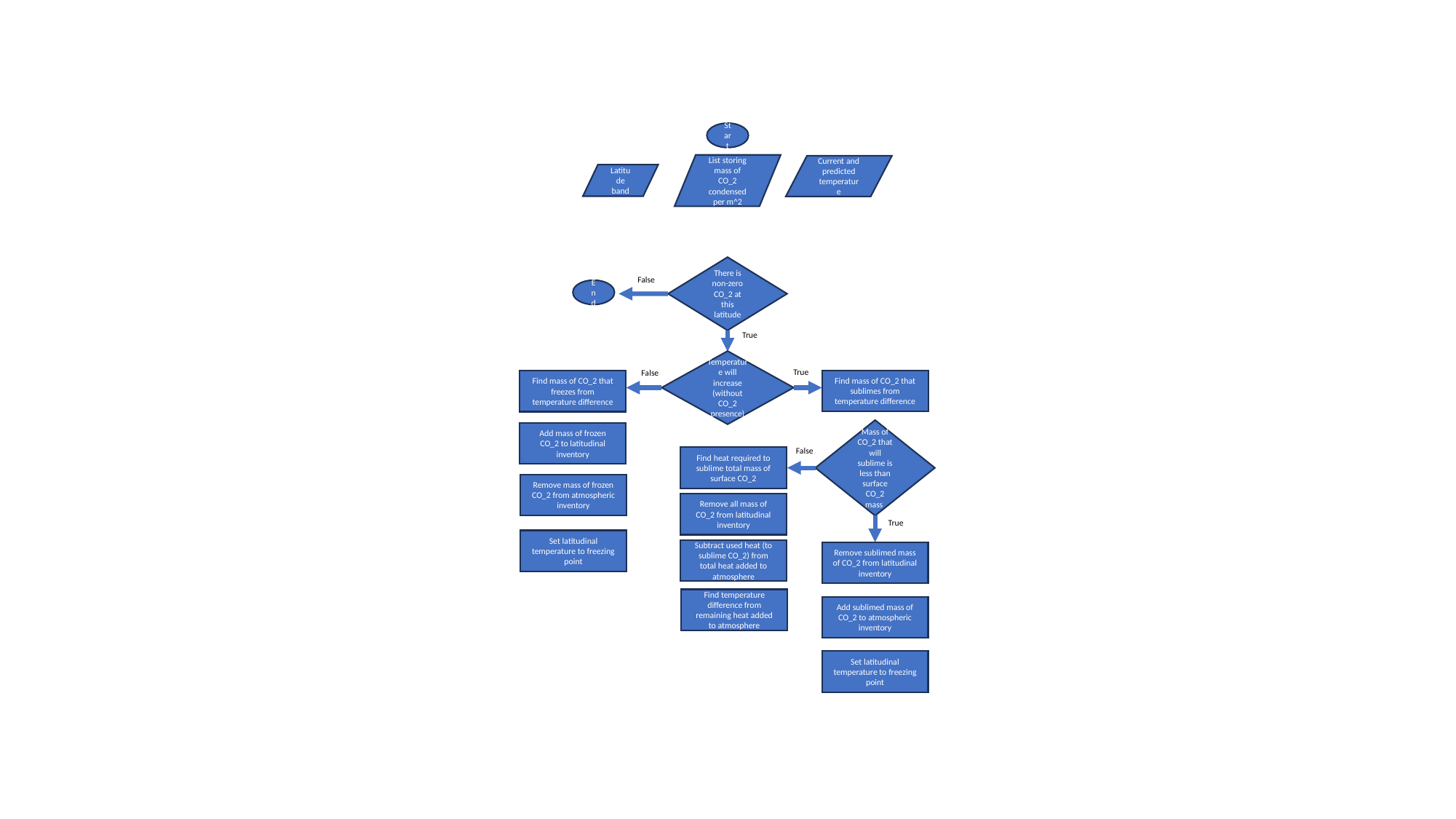

Start
List storing mass of CO_2 condensed per m^2
Current and predicted temperature
Latitude band
There is non-zero CO_2 at this latitude
False
End
True
Temperature will increase (without CO_2 presence)
True
False
Find mass of CO_2 that sublimes from temperature difference
Find mass of CO_2 that freezes from temperature difference
Mass of CO_2 that will sublime is less than surface CO_2 mass
Add mass of frozen CO_2 to latitudinal inventory
False
Find heat required to sublime total mass of surface CO_2
Remove mass of frozen CO_2 from atmospheric inventory
Remove all mass of CO_2 from latitudinal inventory
True
Set latitudinal temperature to freezing point
Subtract used heat (to sublime CO_2) from total heat added to atmosphere
Remove sublimed mass of CO_2 from latitudinal inventory
Find temperature difference from remaining heat added to atmosphere
Add sublimed mass of CO_2 to atmospheric inventory
Set latitudinal temperature to freezing point